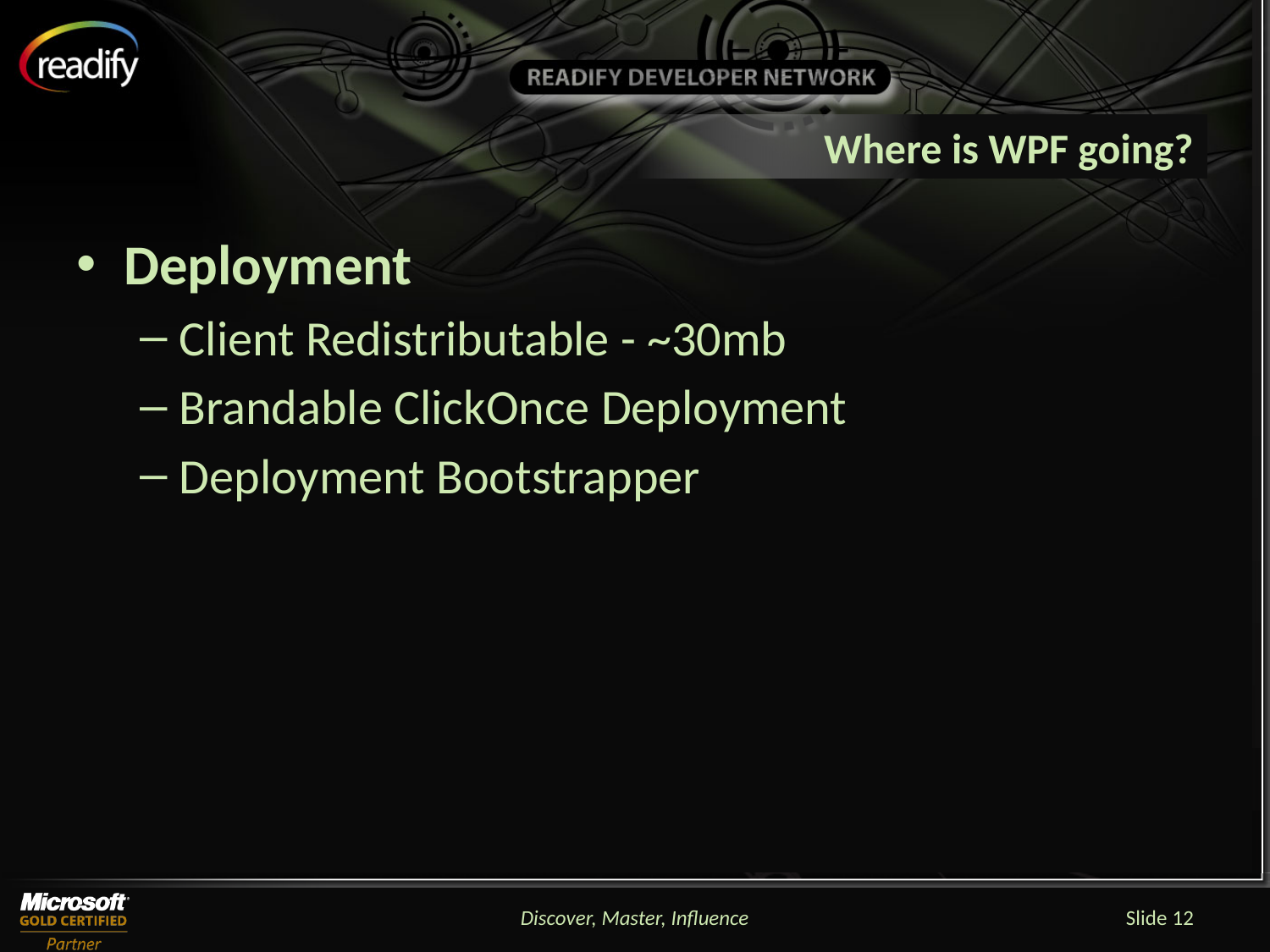

# Where is WPF going?
Deployment
Client Redistributable - ~30mb
Brandable ClickOnce Deployment
Deployment Bootstrapper
Discover, Master, Influence
Slide 12